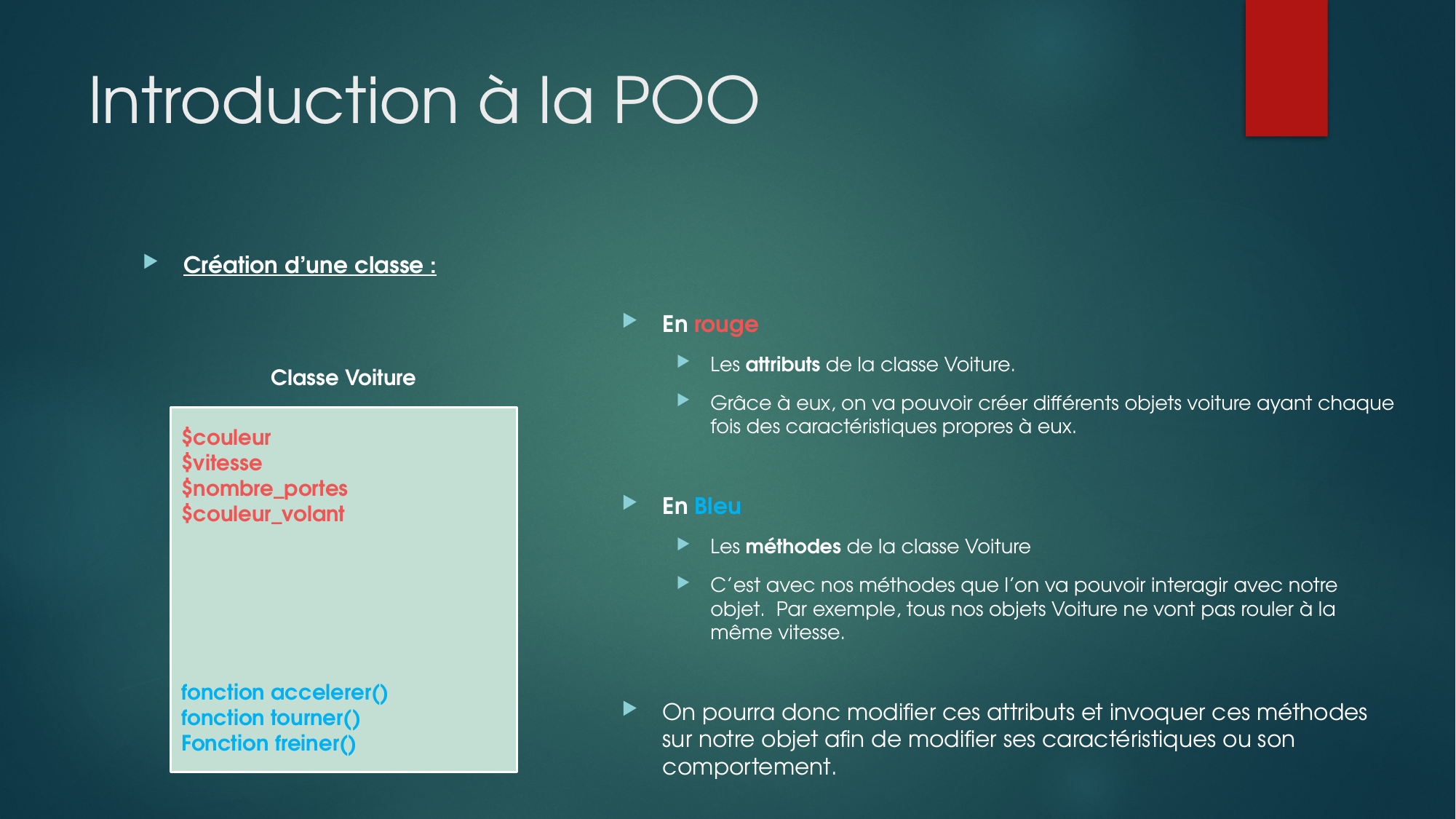

# Introduction à la POO
Création d’une classe :

En rouge
Les attributs de la classe Voiture.
Grâce à eux, on va pouvoir créer différents objets voiture ayant chaque fois des caractéristiques propres à eux.

En Bleu
Les méthodes de la classe Voiture
C’est avec nos méthodes que l’on va pouvoir interagir avec notre objet.  Par exemple, tous nos objets Voiture ne vont pas rouler à la même vitesse.

On pourra donc modifier ces attributs et invoquer ces méthodes sur notre objet afin de modifier ses caractéristiques ou son comportement.
Classe Voiture
$couleur
$vitesse
$nombre_portes
$couleur_volant

fonction accelerer()
fonction tourner()
Fonction freiner()